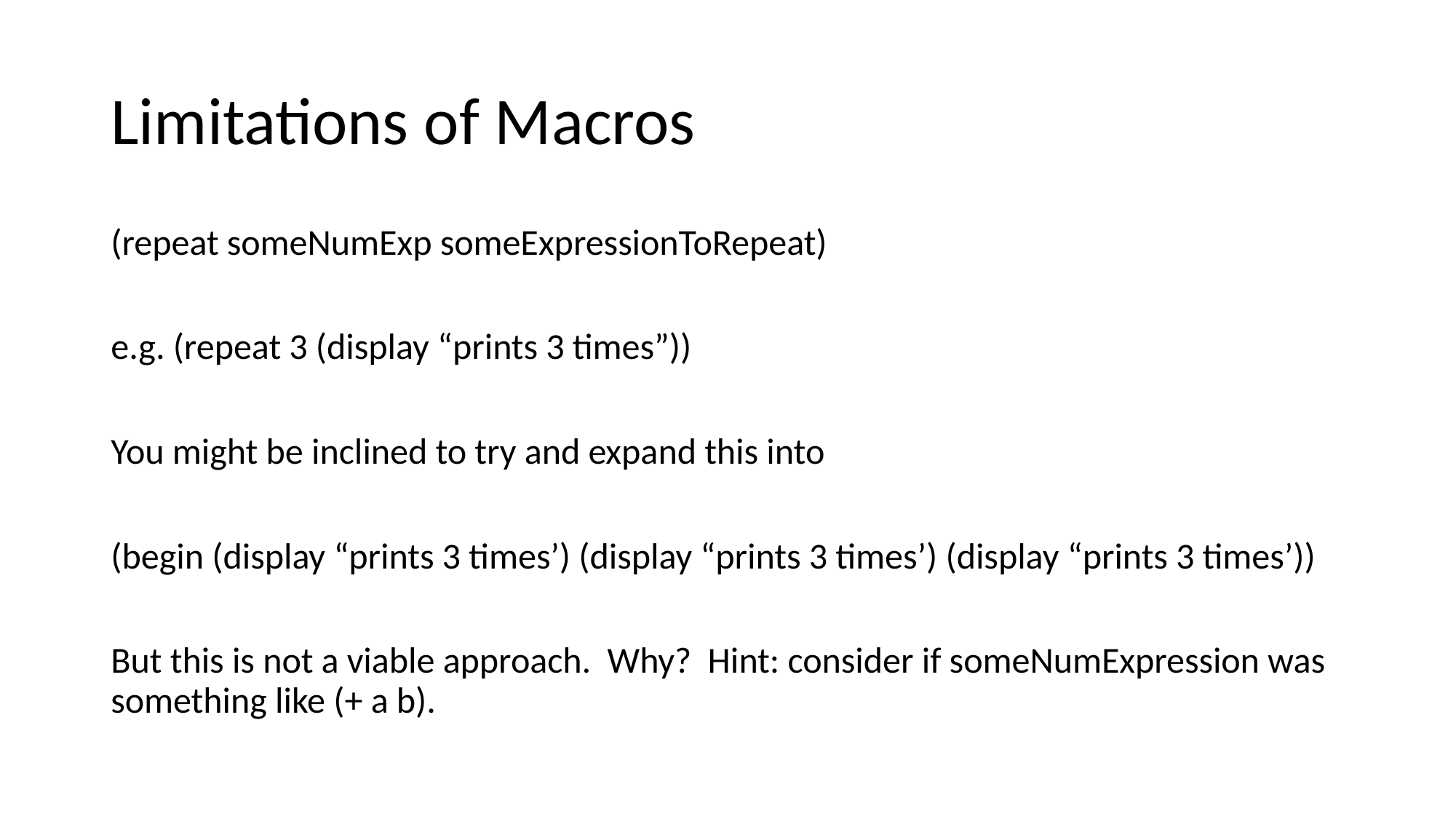

# Limitations of Macros
(repeat someNumExp someExpressionToRepeat)

e.g. (repeat 3 (display “prints 3 times”))

You might be inclined to try and expand this into

(begin (display “prints 3 times’) (display “prints 3 times’) (display “prints 3 times’))

But this is not a viable approach.  Why?  Hint: consider if someNumExpression was something like (+ a b).